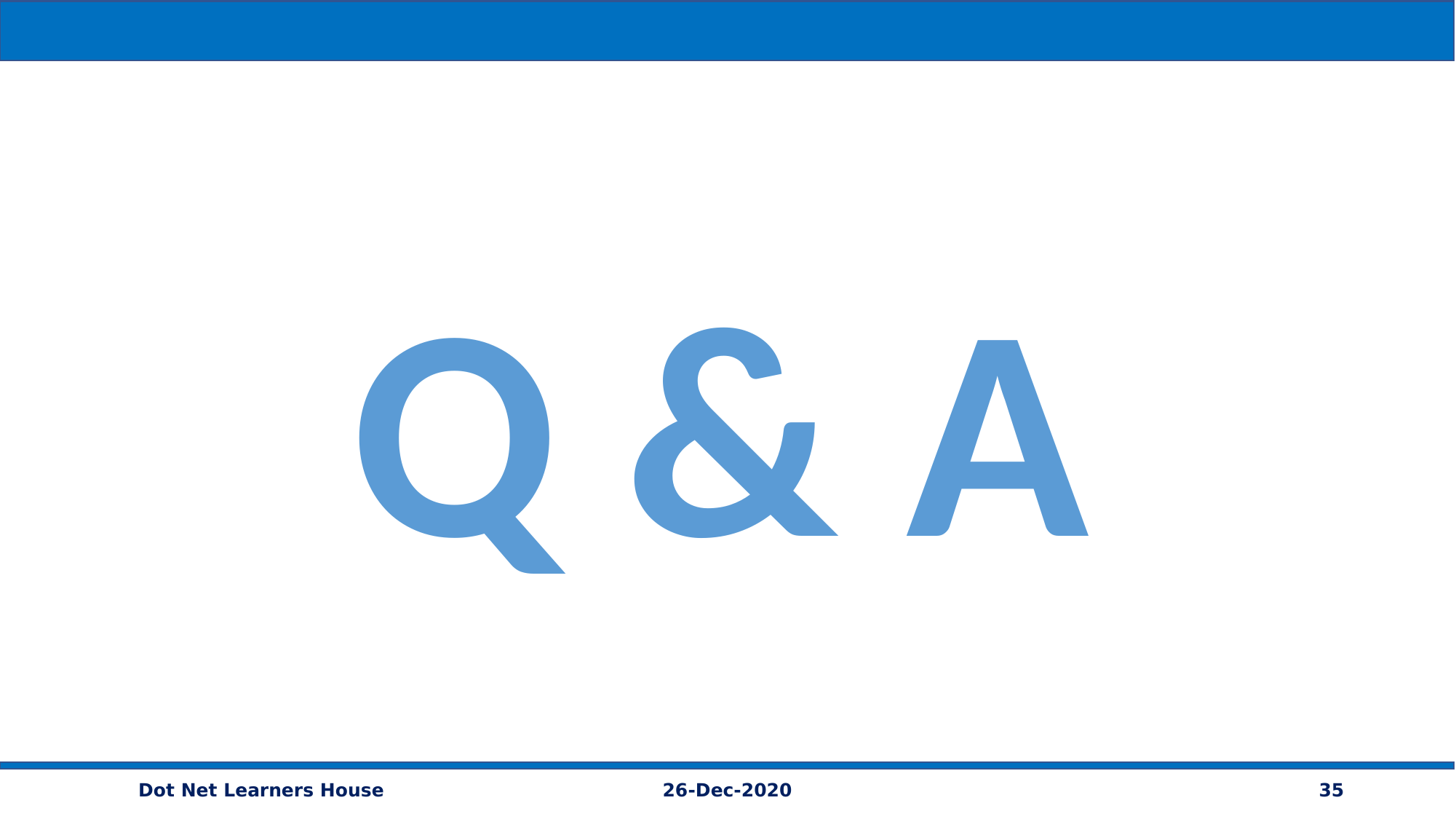

Q & A

26-Dec-2020
35
Dot Net Learners House